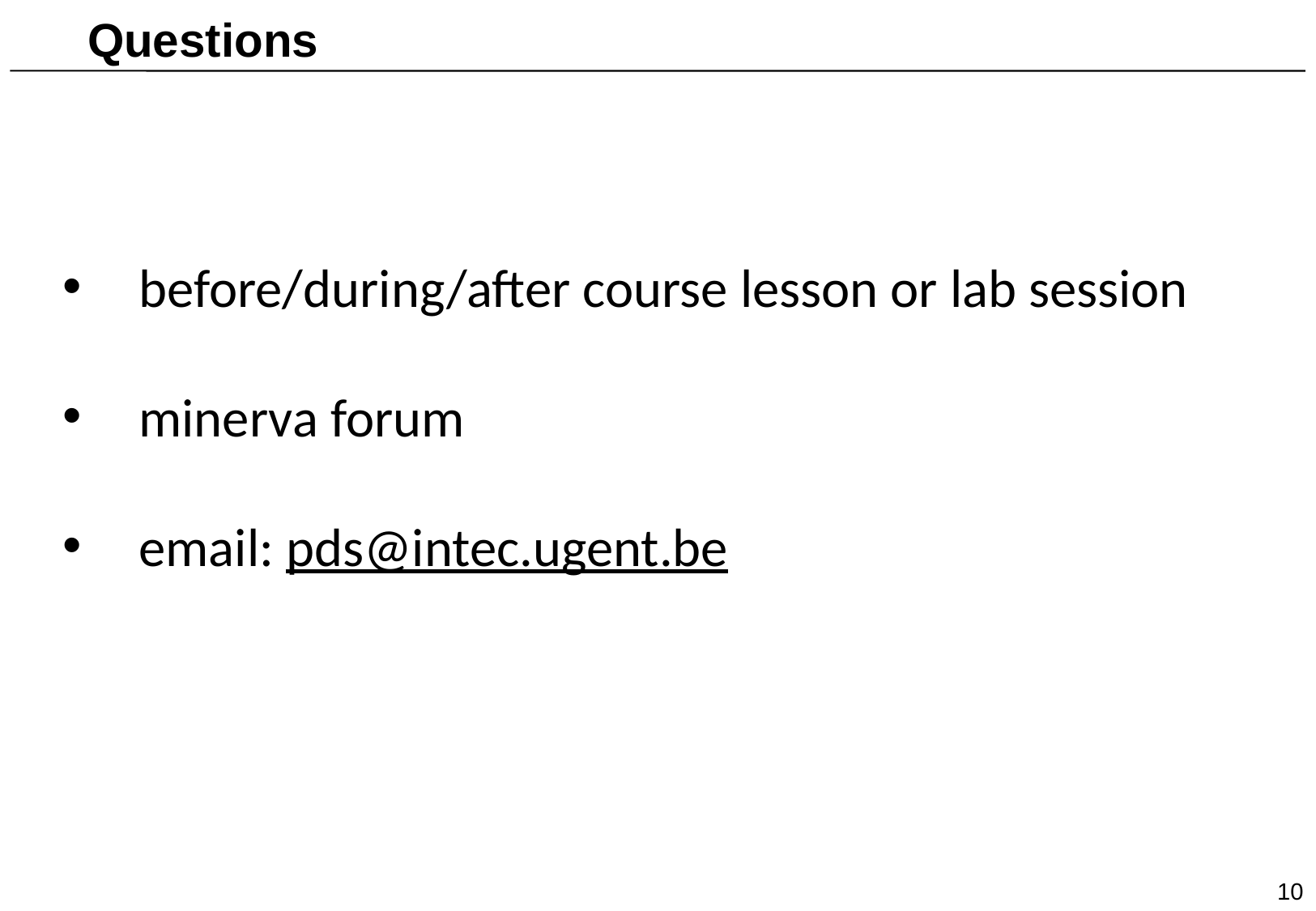

Questions

before/during/after course lesson or lab session

minerva forum

email: pds@intec.ugent.be

10